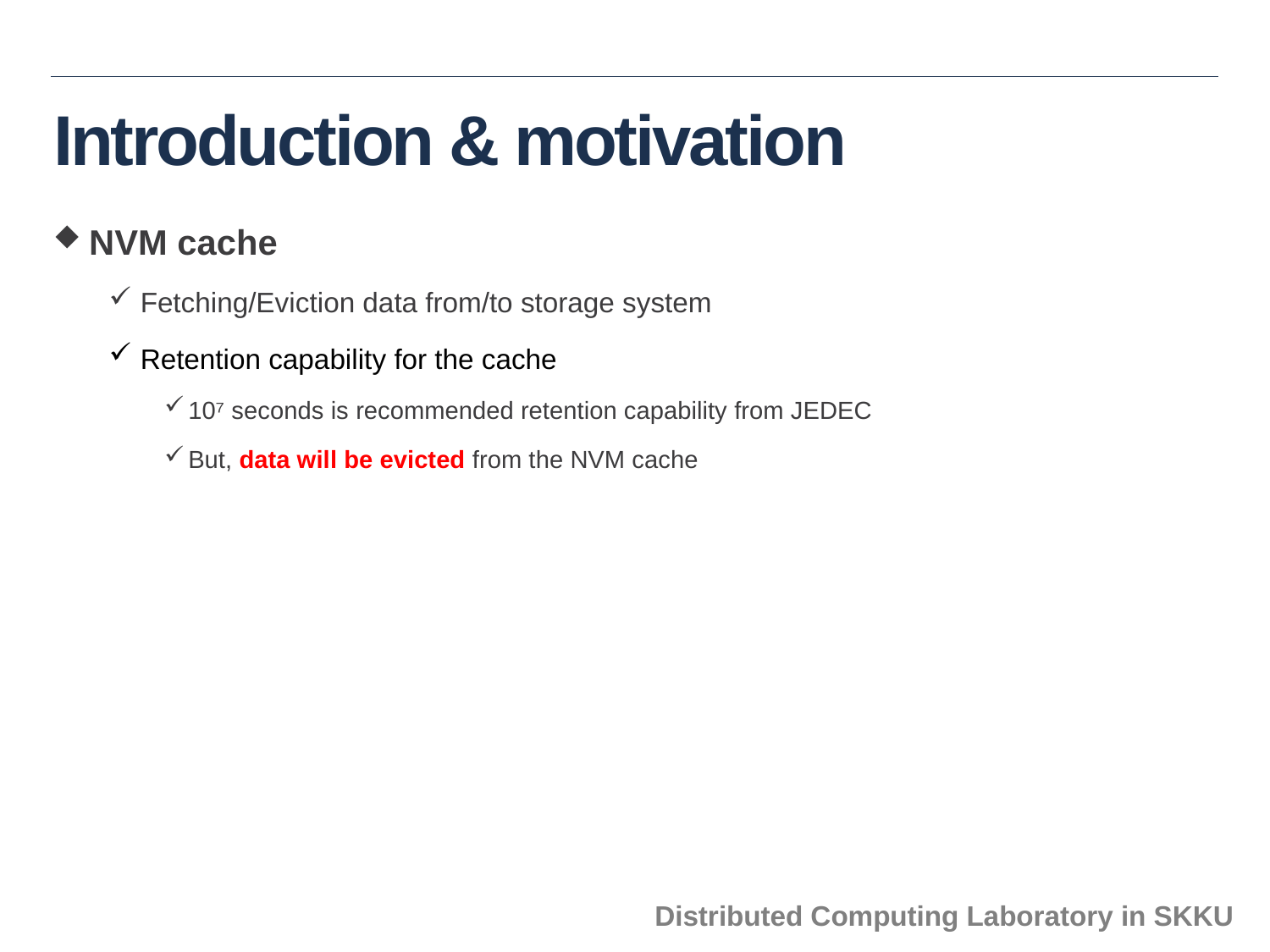

# Introduction & motivation
 NVM cache
 Fetching/Eviction data from/to storage system
 Retention capability for the cache
10⁷ seconds is recommended retention capability from JEDEC
But, data will be evicted from the NVM cache

Distributed Computing Laboratory in SKKU